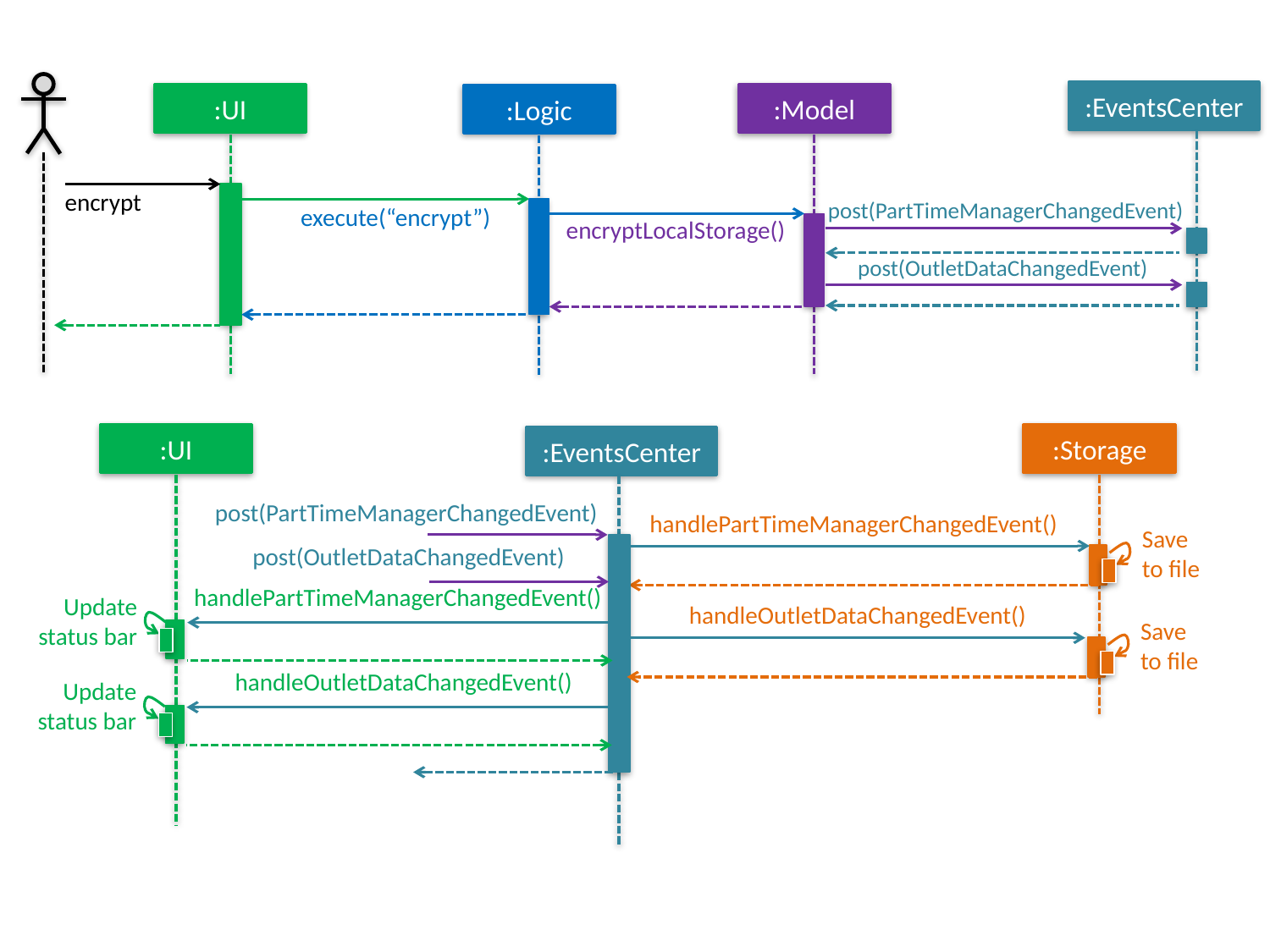

:EventsCenter
:UI
:Model
:Logic

encrypt
post(PartTimeManagerChangedEvent)

execute(“encrypt”)

encryptLocalStorage()

post(OutletDataChangedEvent)

:UI
:Storage
:EventsCenter
post(PartTimeManagerChangedEvent)
handlePartTimeManagerChangedEvent()
Save
to file

post(OutletDataChangedEvent)

handlePartTimeManagerChangedEvent()
Update status bar
handleOutletDataChangedEvent()

Save
to file

handleOutletDataChangedEvent()
Update status bar